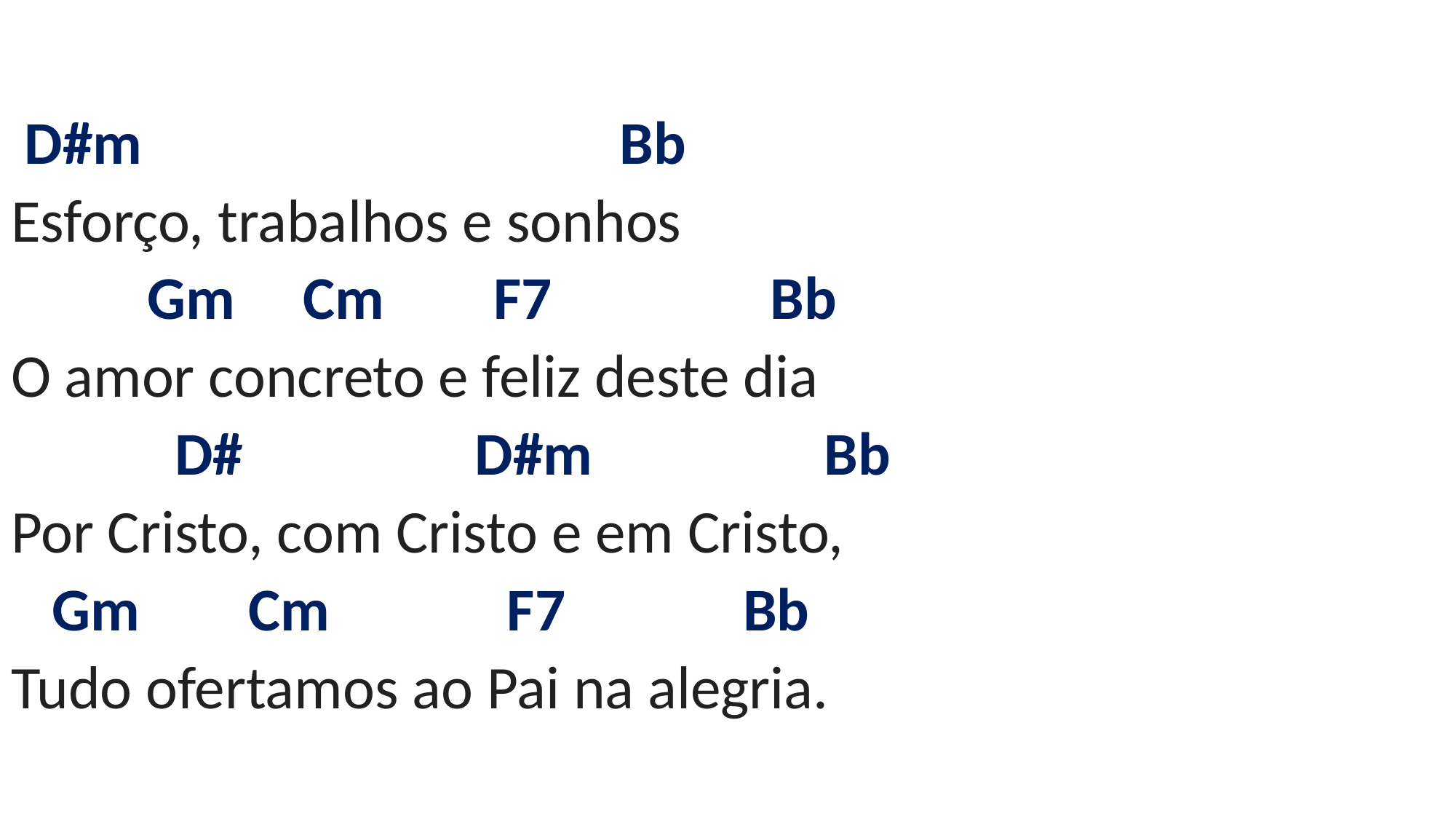

# D#m                                   Bb Esforço, trabalhos e sonhos Gm     Cm        F7                Bb O amor concreto e feliz deste dia D#                 D#m                 Bb Por Cristo, com Cristo e em Cristo, Gm        Cm             F7             Bb Tudo ofertamos ao Pai na alegria.